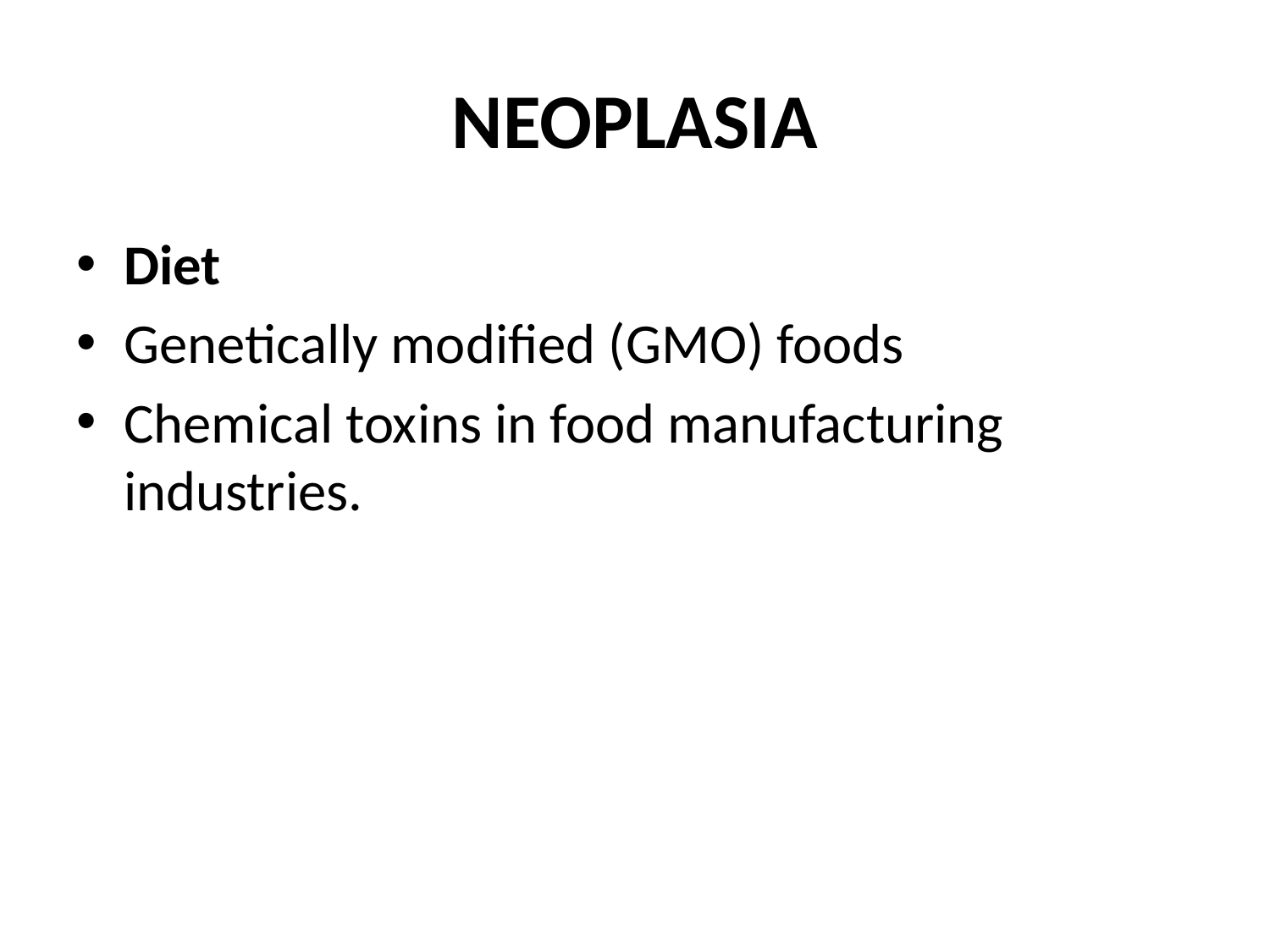

# NEOPLASIA
Diet
Genetically modified (GMO) foods
Chemical toxins in food manufacturing industries.